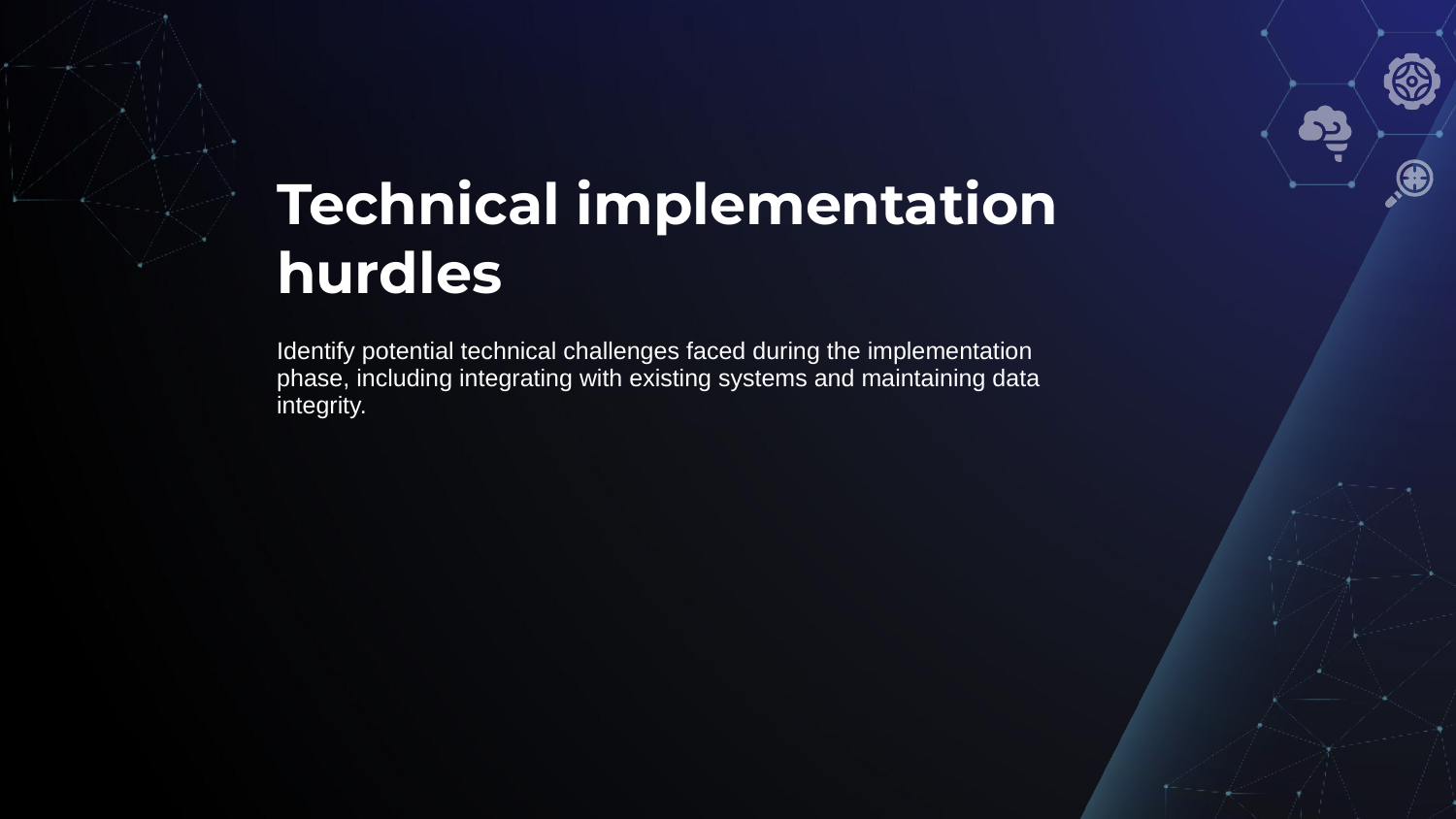

# Technical implementation hurdles
Identify potential technical challenges faced during the implementation phase, including integrating with existing systems and maintaining data integrity.